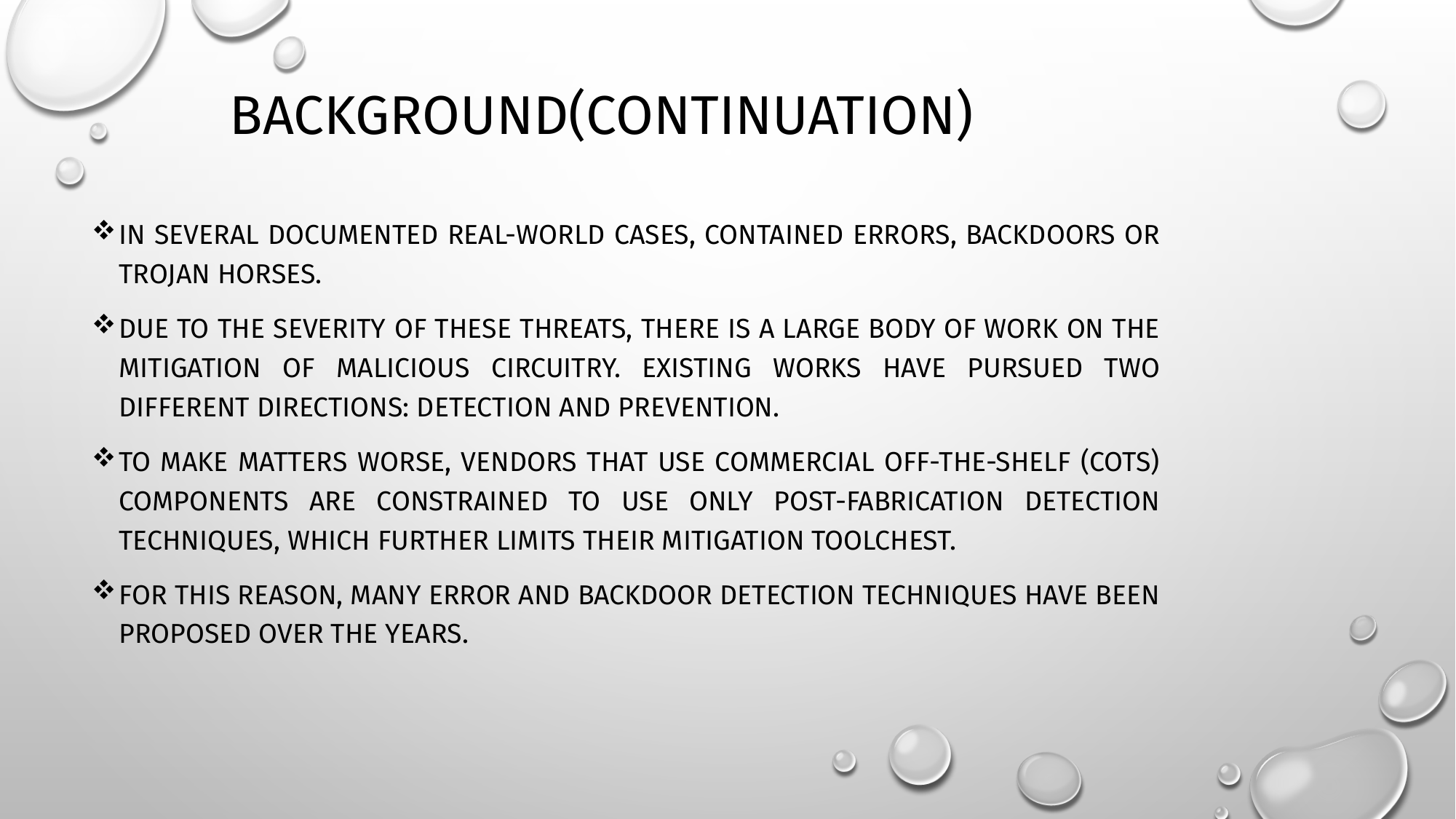

# Background(Continuation)
In several documented real-world cases, contained errors, backdoors or trojan horses.
Due to the severity of these threats, there is a large body of work on the mitigation of malicious circuitry. Existing works have pursued two different directions: detection and prevention.
To make matters worse, vendors that use commercial off-the-shelf (COTS) components are constrained to use only post-fabrication detection techniques, which further limits their mitigation toolchest.
For this reason, many error and backdoor detection techniques have been proposed over the years.